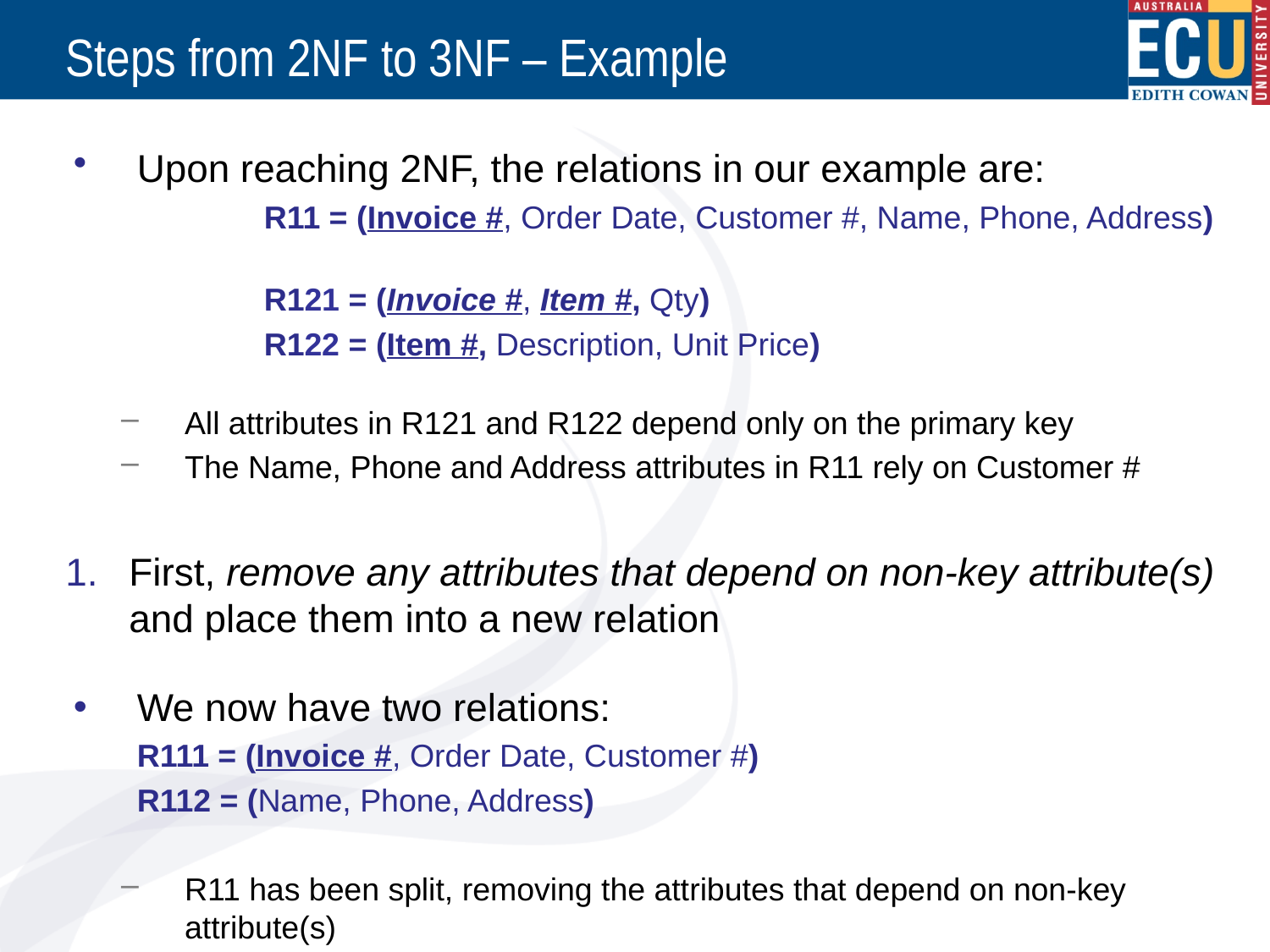

# Steps from 2NF to 3NF – Example
Upon reaching 2NF, the relations in our example are:
		R11 = (Invoice #, Order Date, Customer #, Name, Phone, Address)
		R121 = (Invoice #, Item #, Qty)
		R122 = (Item #, Description, Unit Price)

All attributes in R121 and R122 depend only on the primary key
The Name, Phone and Address attributes in R11 rely on Customer #

First, remove any attributes that depend on non-key attribute(s) and place them into a new relation

We now have two relations:
	R111 = (Invoice #, Order Date, Customer #)
	R112 = (Name, Phone, Address)

R11 has been split, removing the attributes that depend on non-key attribute(s)